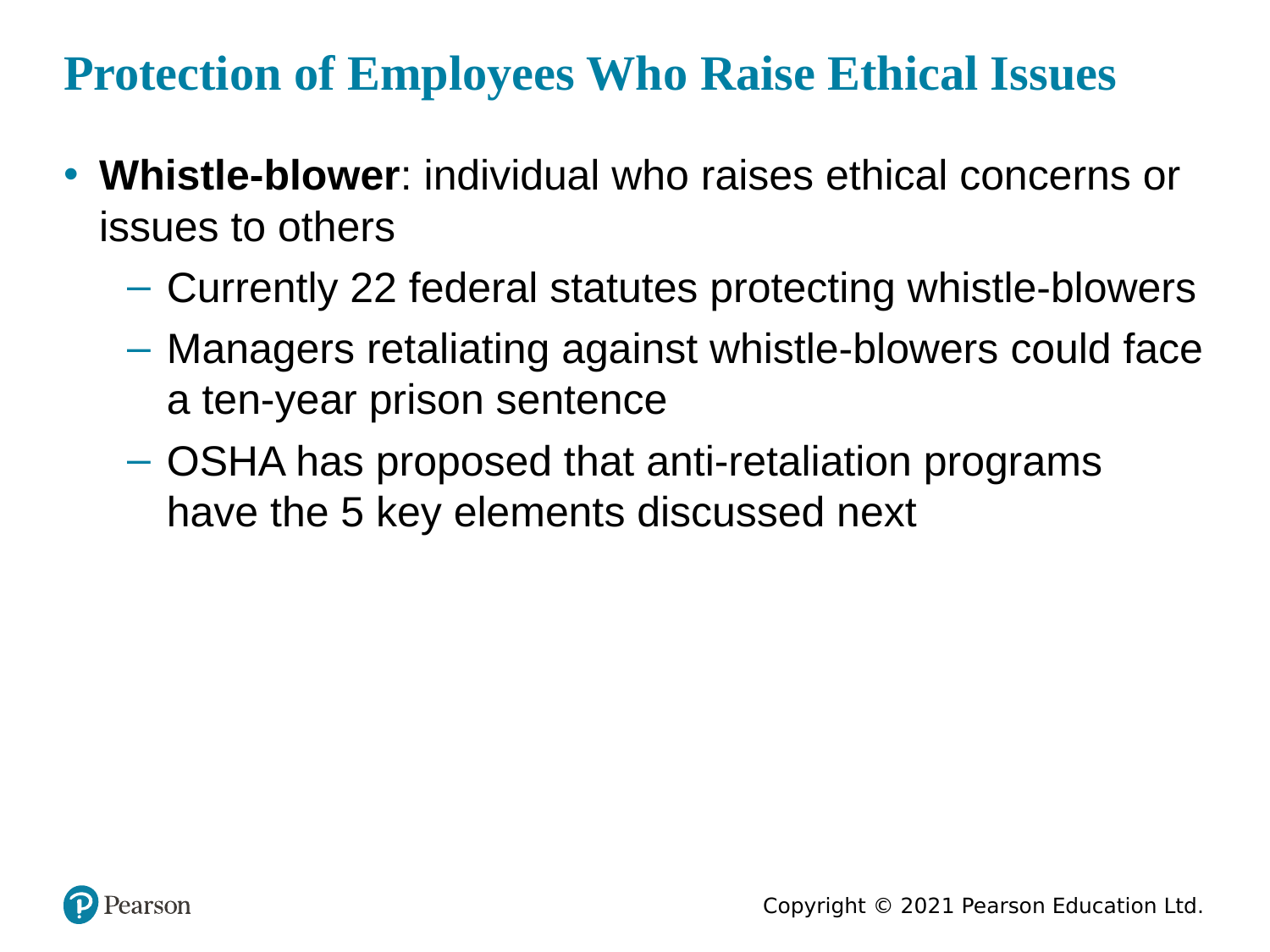

# Protection of Employees Who Raise Ethical Issues
Whistle-blower: individual who raises ethical concerns or issues to others
Currently 22 federal statutes protecting whistle-blowers
Managers retaliating against whistle-blowers could face a ten-year prison sentence
OSHA has proposed that anti-retaliation programs have the 5 key elements discussed next